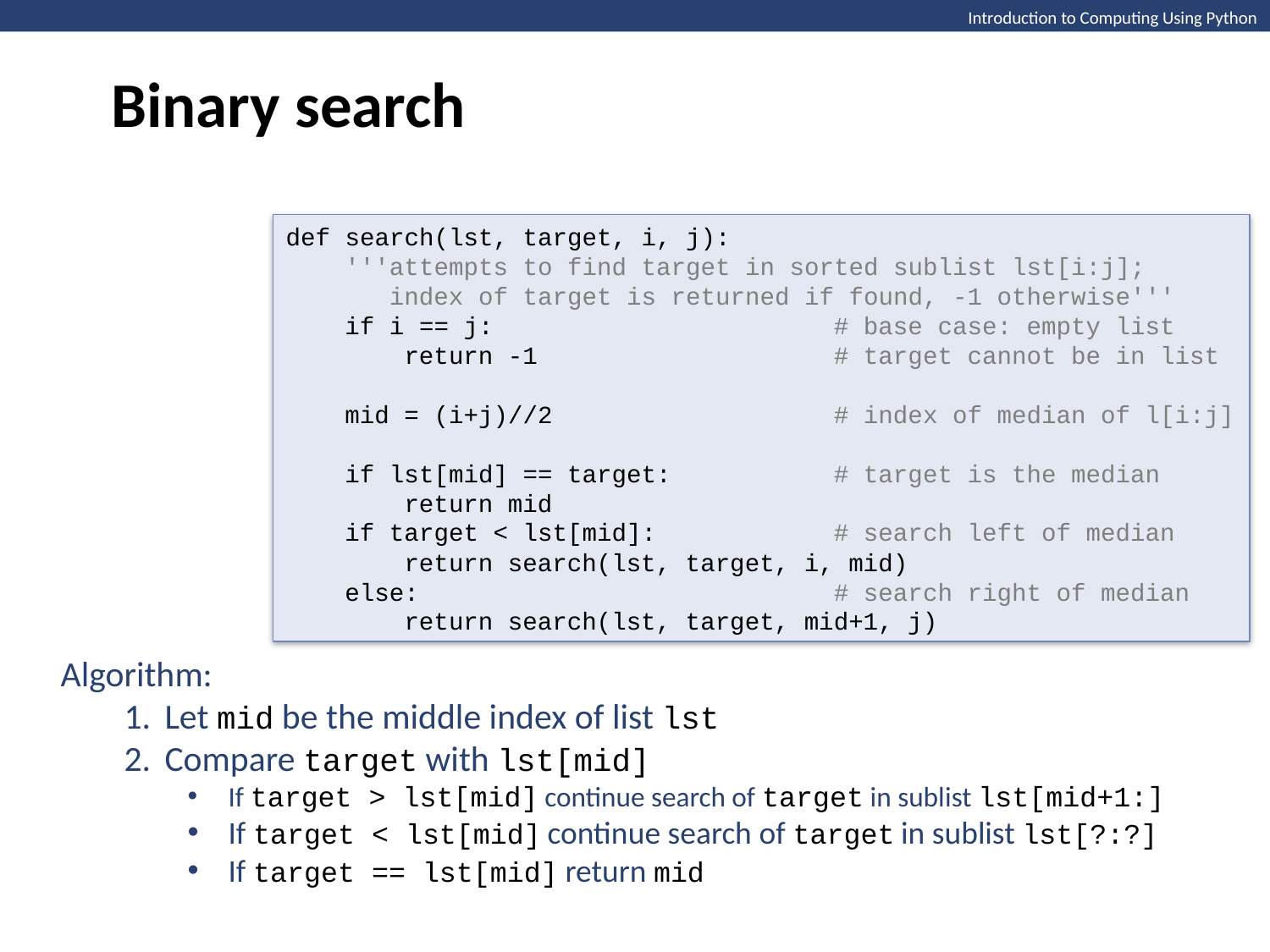

Binary search
Introduction to Computing Using Python
def search(lst, target, i, j):
    '''attempts to find target in sorted sublist lst[i:j];
       index of target is returned if found, -1 otherwise'''
    if i == j:                       # base case: empty list
        return -1                    # target cannot be in list

    mid = (i+j)//2                   # index of median of l[i:j]

    if lst[mid] == target:           # target is the median
        return mid
    if target < lst[mid]:            # search left of median
        return search(lst, target, i, mid)
    else:                            # search right of median
        return search(lst, target, mid+1, j)
Algorithm:
Let mid be the middle index of list lst
Compare target with lst[mid]
If target > lst[mid] continue search of target in sublist lst[mid+1:]
If target < lst[mid] continue search of target in sublist lst[?:?]
If target == lst[mid] return mid